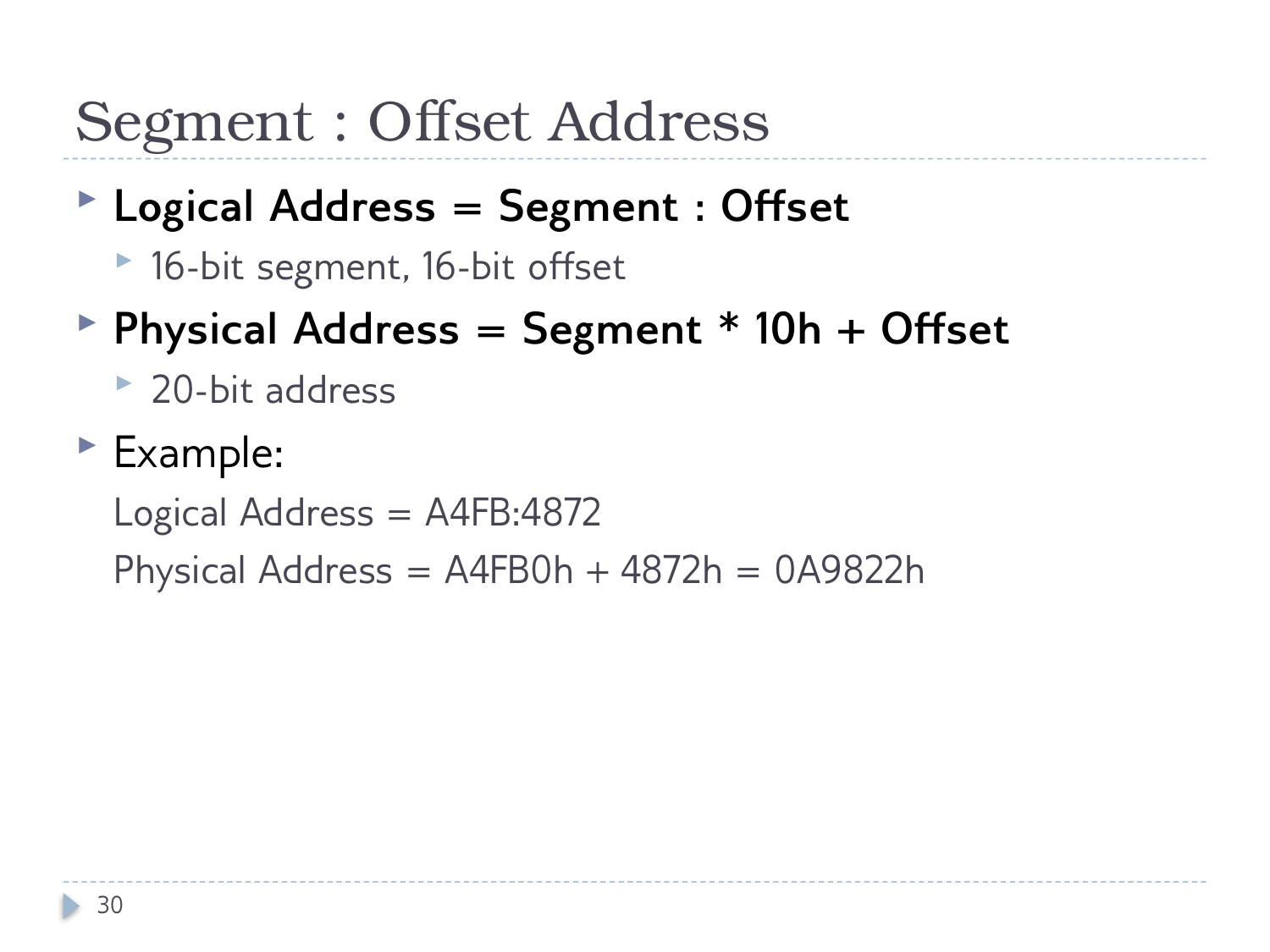

# Segment : Offset Address
Logical Address = Segment : Offset
16-bit segment, 16-bit offset
Physical Address = Segment * 10h + Offset
20-bit address
Example:
Logical Address = A4FB:4872
Physical Address = A4FB0h + 4872h = 0A9822h
30